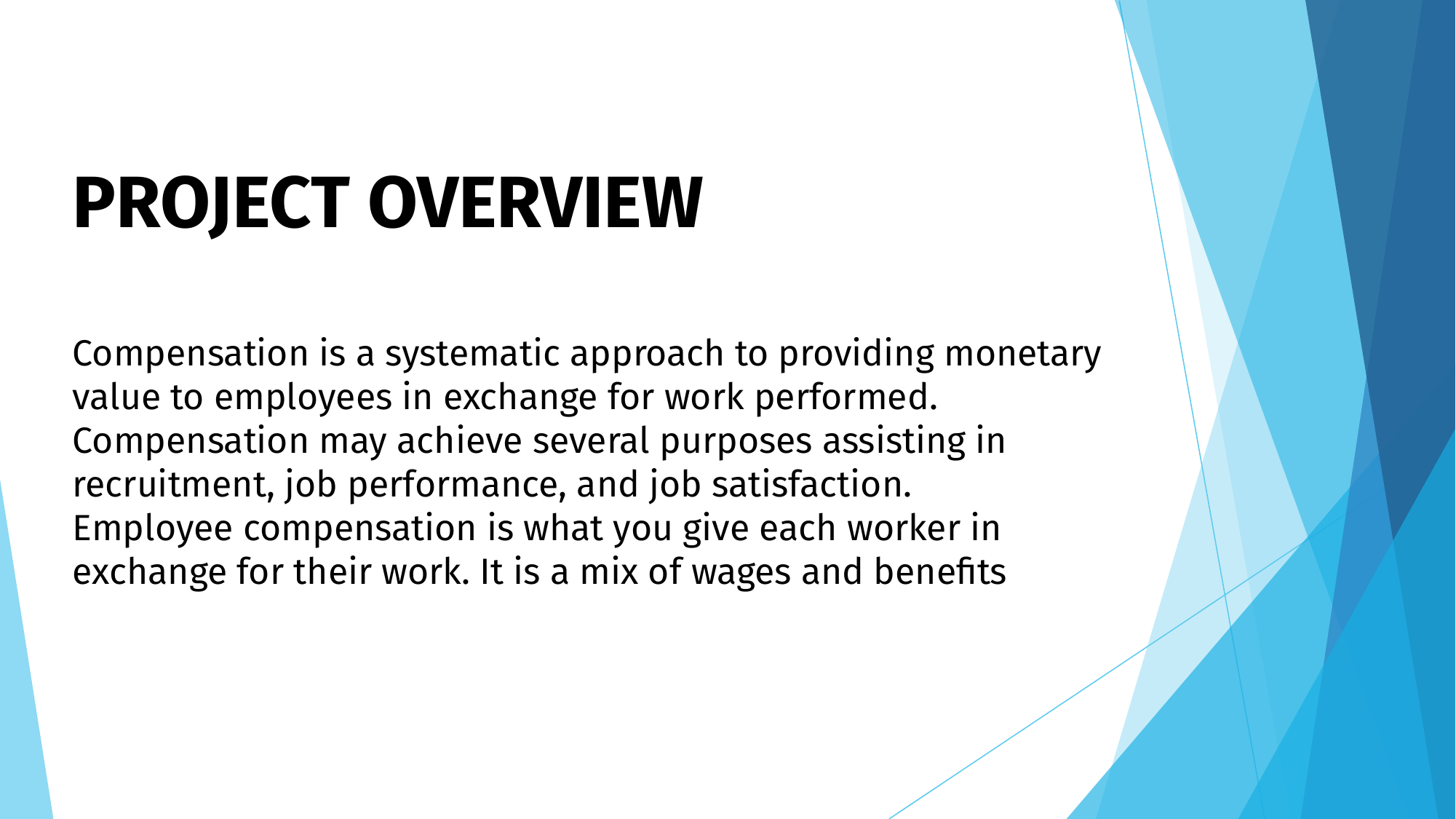

# PROJECT OVERVIEW Compensation is a systematic approach to providing monetary value to employees in exchange for work performed. Compensation may achieve several purposes assisting in recruitment, job performance, and job satisfaction. Employee compensation is what you give each worker in exchange for their work. It is a mix of wages and benefits